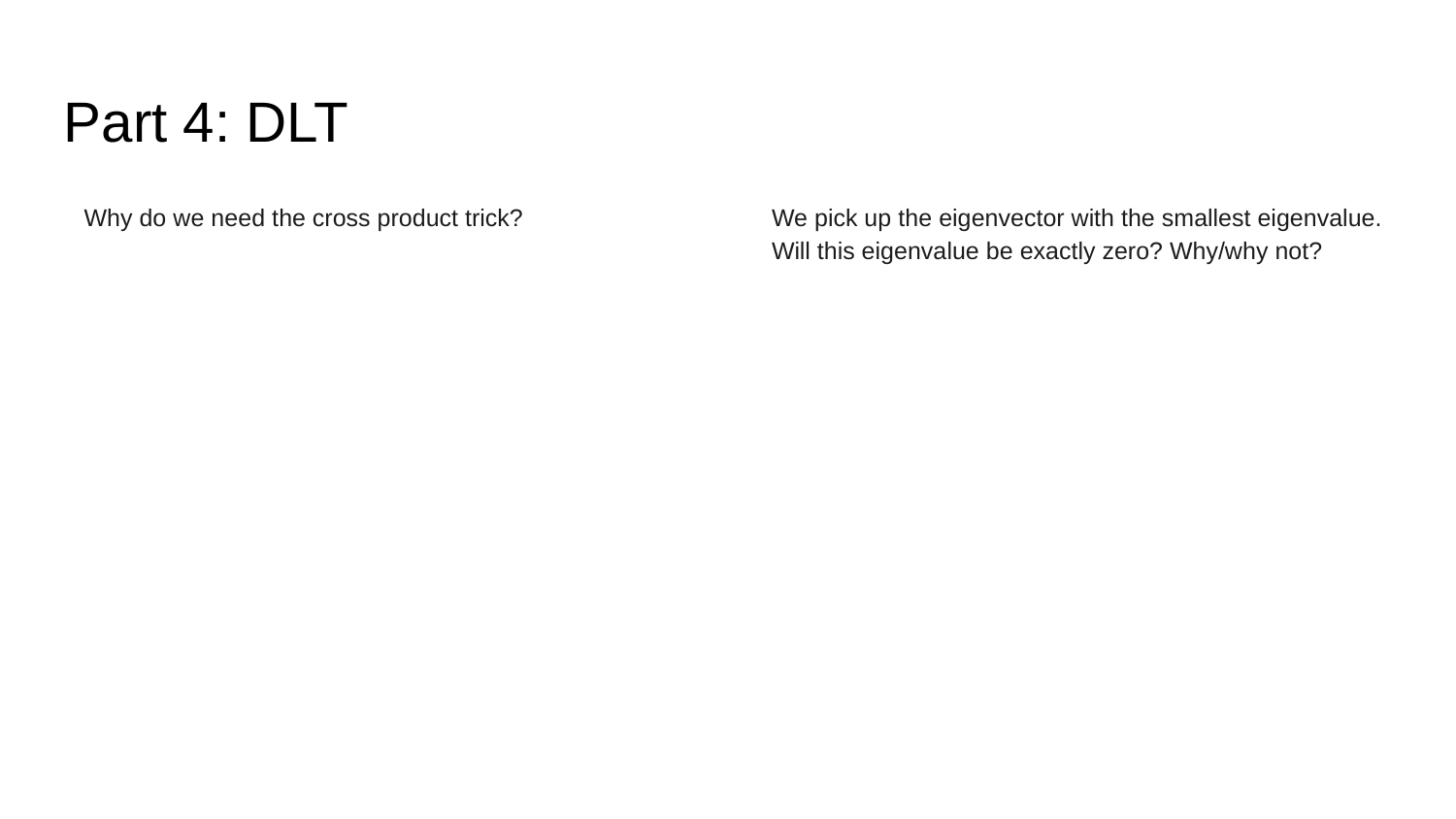

Part 4: DLT
Why do we need the cross product trick?
We pick up the eigenvector with the smallest eigenvalue. Will this eigenvalue be exactly zero? Why/why not?